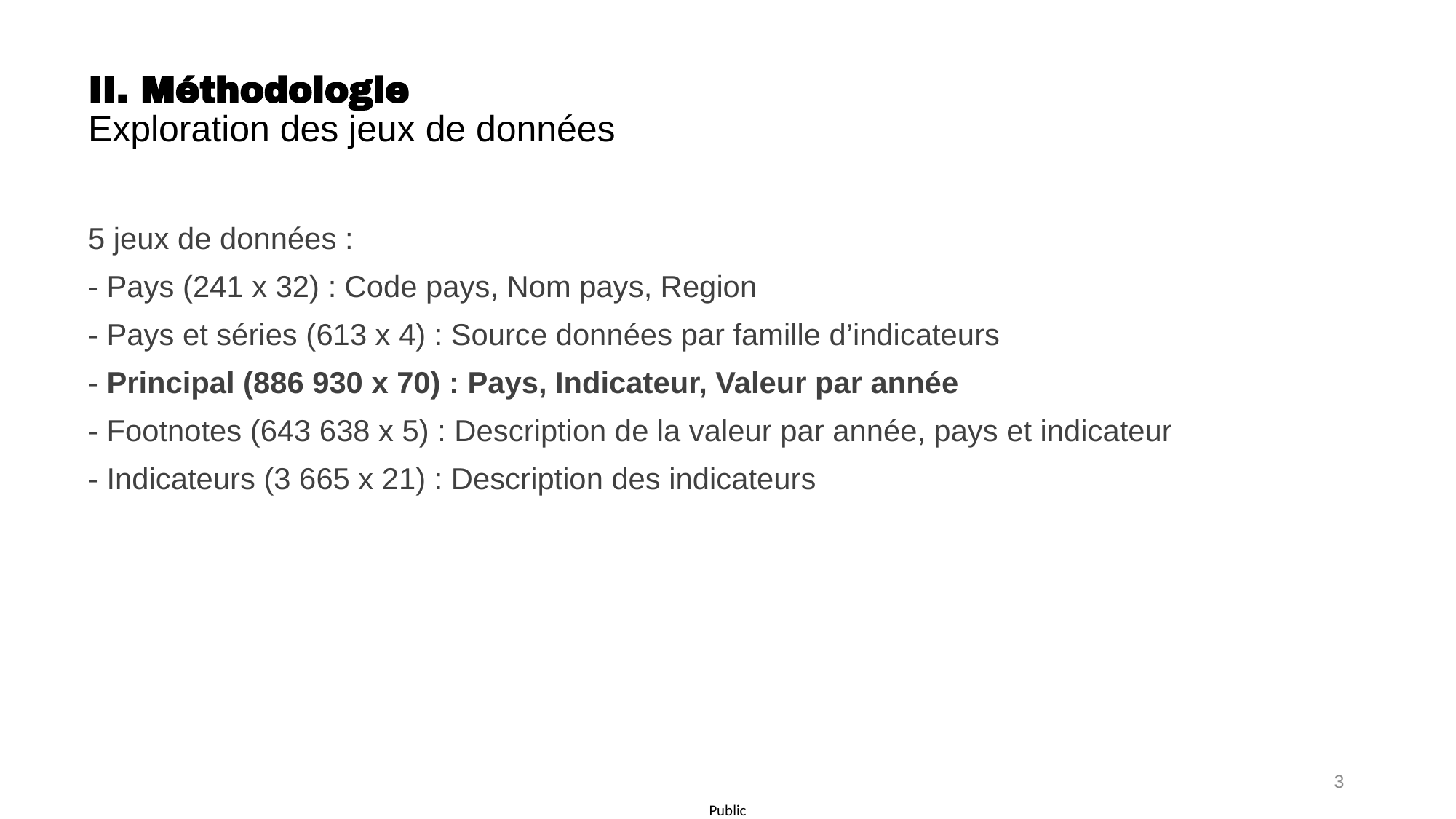

# II. Méthodologie Exploration des jeux de données
5 jeux de données :
- Pays (241 x 32) : Code pays, Nom pays, Region
- Pays et séries (613 x 4) : Source données par famille d’indicateurs
- Principal (886 930 x 70) : Pays, Indicateur, Valeur par année
- Footnotes (643 638 x 5) : Description de la valeur par année, pays et indicateur
- Indicateurs (3 665 x 21) : Description des indicateurs
3